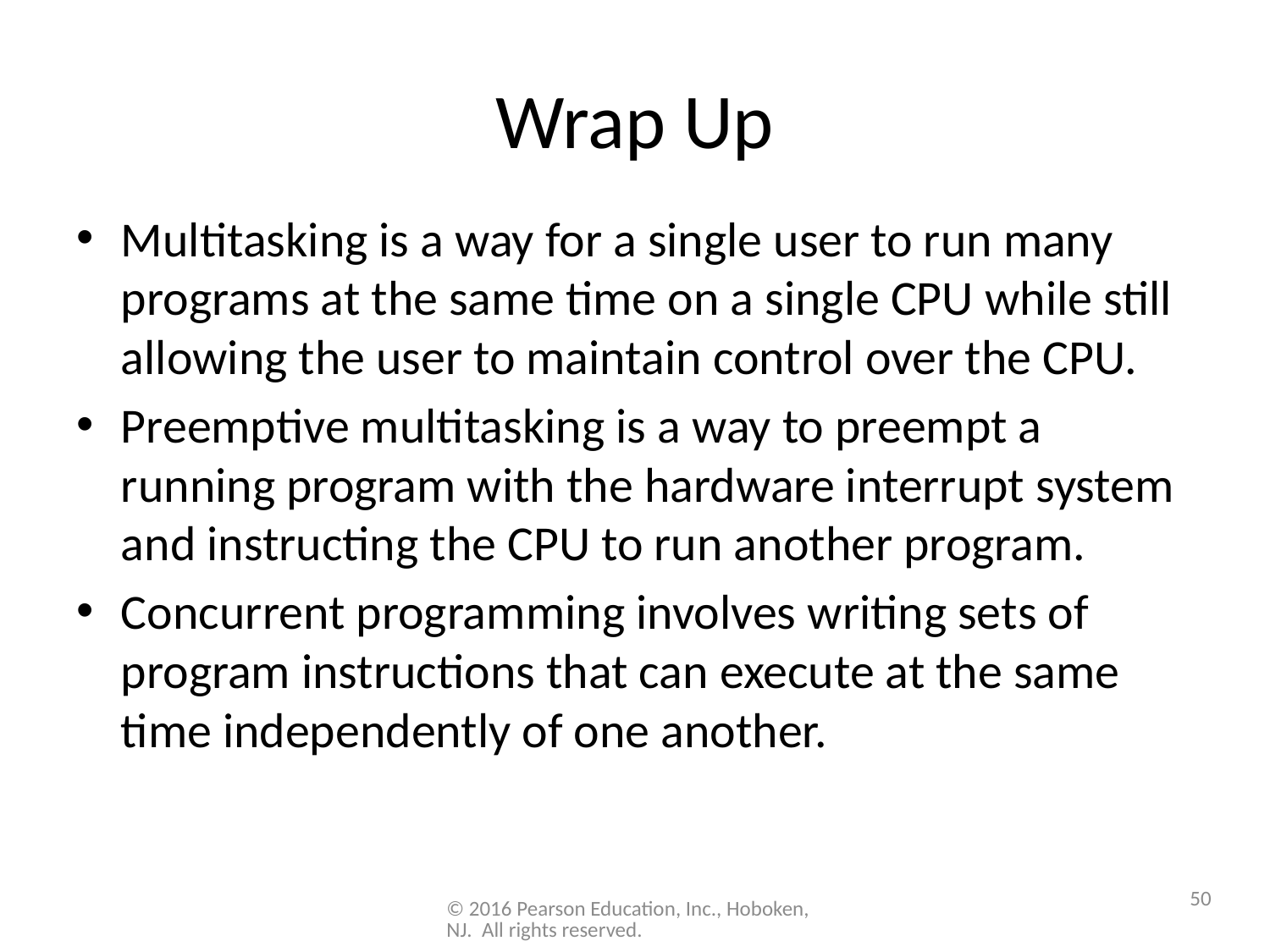

# Wrap Up
Multitasking is a way for a single user to run many programs at the same time on a single CPU while still allowing the user to maintain control over the CPU.
Preemptive multitasking is a way to preempt a running program with the hardware interrupt system and instructing the CPU to run another program.
Concurrent programming involves writing sets of program instructions that can execute at the same time independently of one another.

50
© 2016 Pearson Education, Inc., Hoboken, NJ.  All rights reserved.